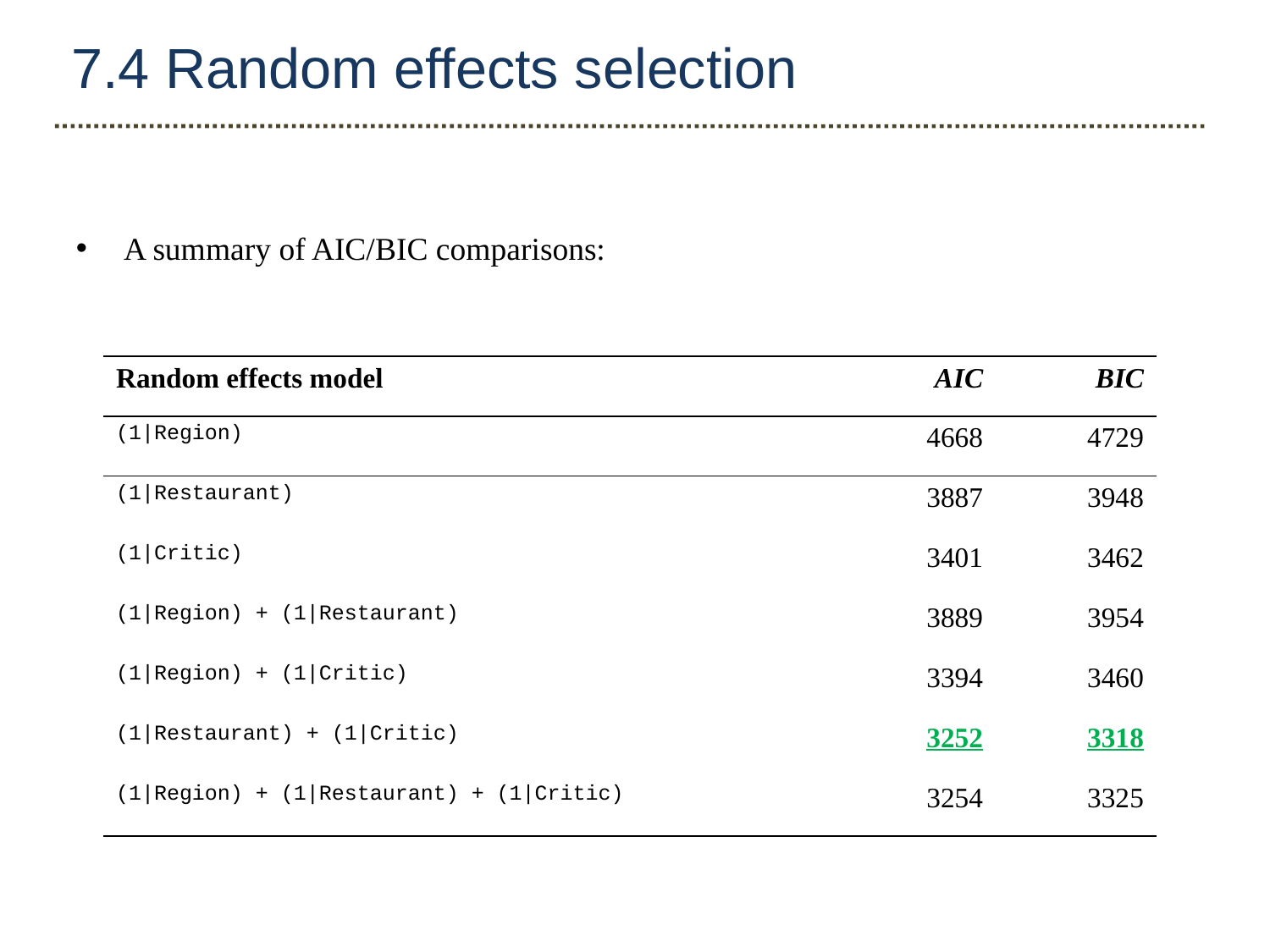

7.4 Random effects selection

A summary of AIC/BIC comparisons:
| Random effects model | AIC | BIC |
| --- | --- | --- |
| (1|Region) | 4668 | 4729 |
| (1|Restaurant) | 3887 | 3948 |
| (1|Critic) | 3401 | 3462 |
| (1|Region) + (1|Restaurant) | 3889 | 3954 |
| (1|Region) + (1|Critic) | 3394 | 3460 |
| (1|Restaurant) + (1|Critic) | 3252 | 3318 |
| (1|Region) + (1|Restaurant) + (1|Critic) | 3254 | 3325 |